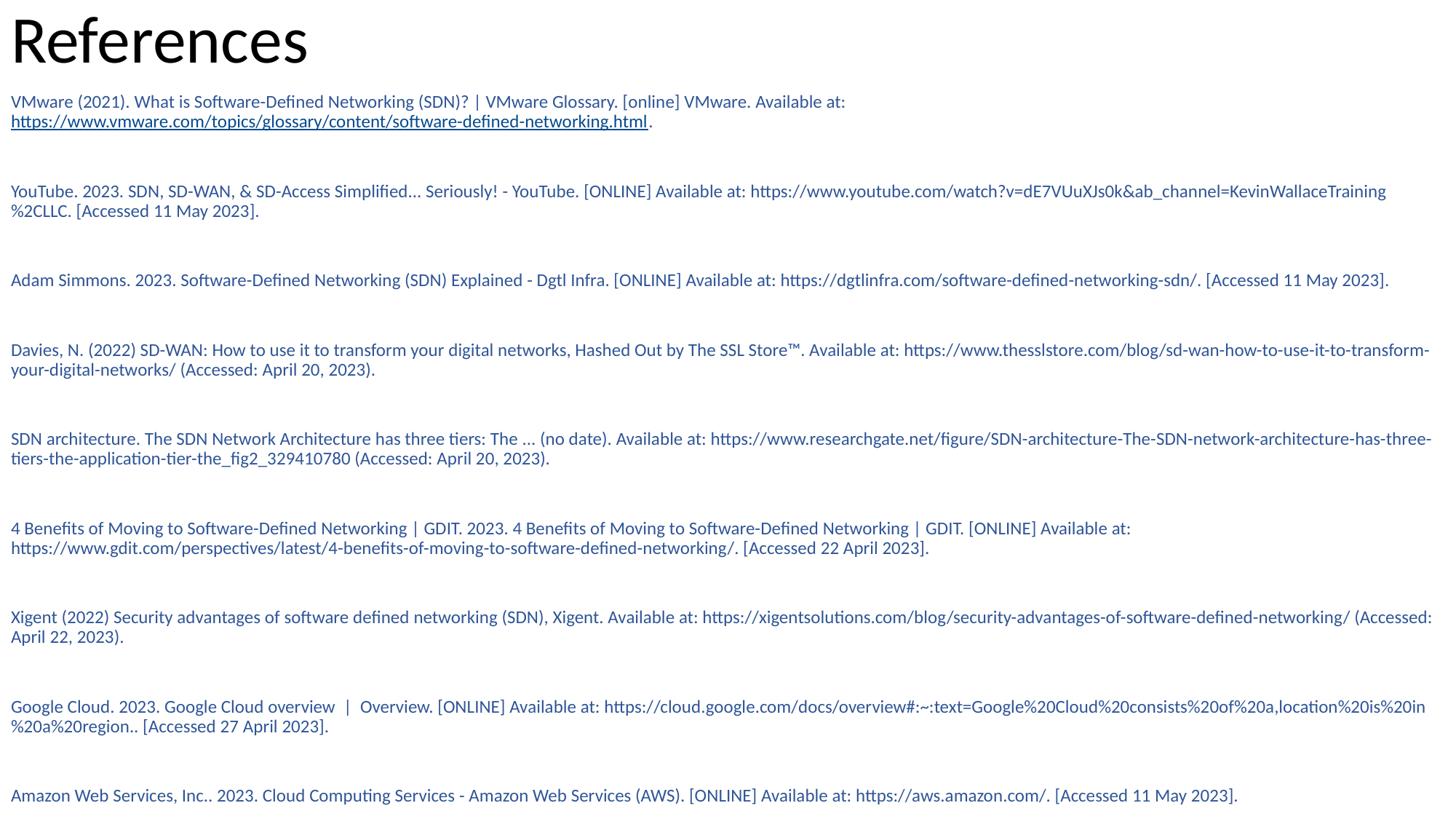

References
VMware (2021). What is Software-Defined Networking (SDN)? | VMware Glossary. [online] VMware. Available at: https://www.vmware.com/topics/glossary/content/software-defined-networking.html.

YouTube. 2023. SDN, SD-WAN, & SD-Access Simplified... Seriously! - YouTube. [ONLINE] Available at: https://www.youtube.com/watch?v=dE7VUuXJs0k&ab_channel=KevinWallaceTraining%2CLLC. [Accessed 11 May 2023].

Adam Simmons. 2023. Software-Defined Networking (SDN) Explained - Dgtl Infra. [ONLINE] Available at: https://dgtlinfra.com/software-defined-networking-sdn/. [Accessed 11 May 2023].

Davies, N. (2022) SD-WAN: How to use it to transform your digital networks, Hashed Out by The SSL Store™. Available at: https://www.thesslstore.com/blog/sd-wan-how-to-use-it-to-transform-your-digital-networks/ (Accessed: April 20, 2023).

SDN architecture. The SDN Network Architecture has three tiers: The ... (no date). Available at: https://www.researchgate.net/figure/SDN-architecture-The-SDN-network-architecture-has-three-tiers-the-application-tier-the_fig2_329410780 (Accessed: April 20, 2023).

4 Benefits of Moving to Software-Defined Networking | GDIT. 2023. 4 Benefits of Moving to Software-Defined Networking | GDIT. [ONLINE] Available at: https://www.gdit.com/perspectives/latest/4-benefits-of-moving-to-software-defined-networking/. [Accessed 22 April 2023].

Xigent (2022) Security advantages of software defined networking (SDN), Xigent. Available at: https://xigentsolutions.com/blog/security-advantages-of-software-defined-networking/ (Accessed: April 22, 2023).

Google Cloud. 2023. Google Cloud overview  |  Overview. [ONLINE] Available at: https://cloud.google.com/docs/overview#:~:text=Google%20Cloud%20consists%20of%20a,location%20is%20in%20a%20region.. [Accessed 27 April 2023].

Amazon Web Services, Inc.. 2023. Cloud Computing Services - Amazon Web Services (AWS). [ONLINE] Available at: https://aws.amazon.com/. [Accessed 11 May 2023].